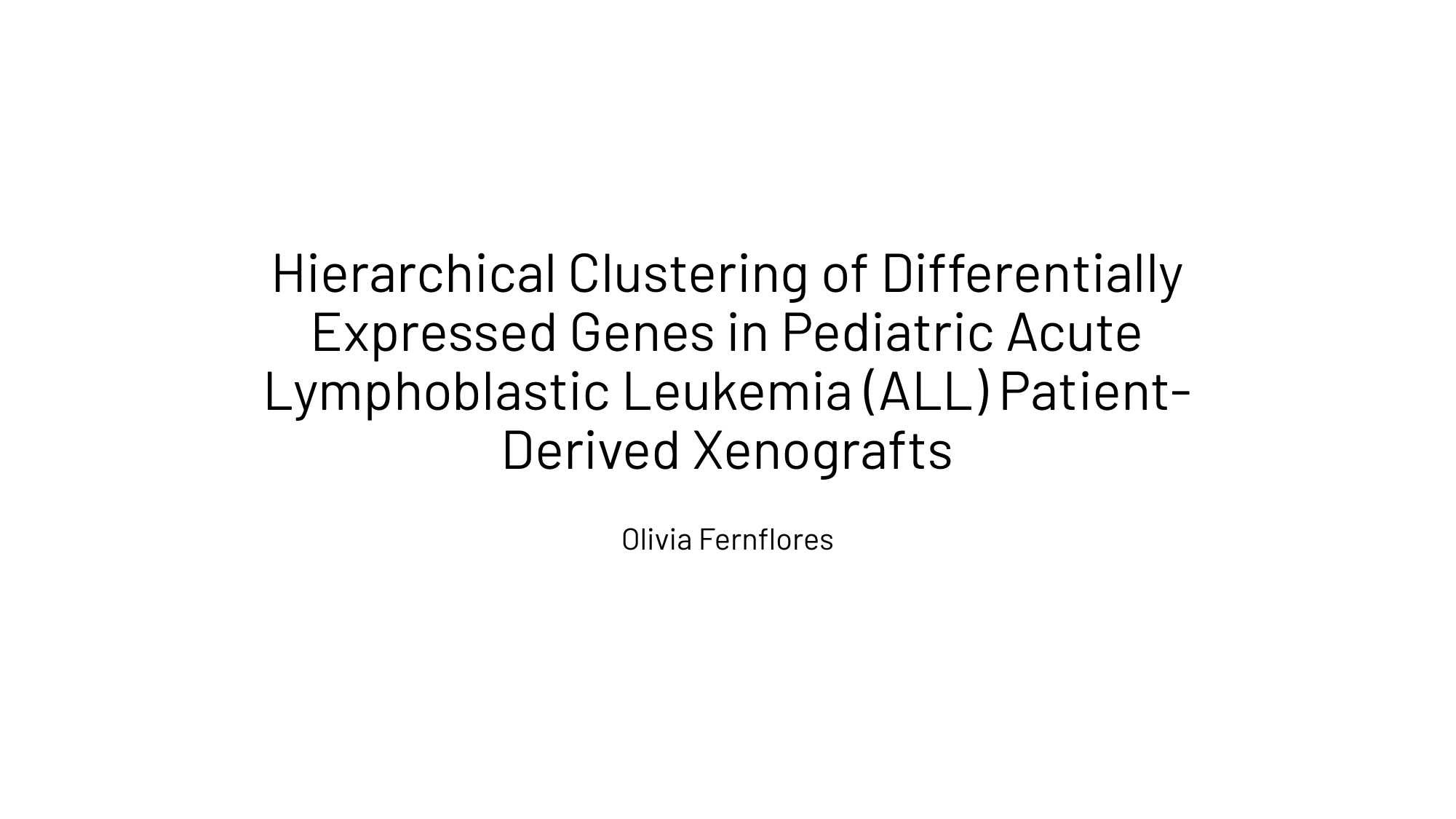

# Hierarchical Clustering of Differentially Expressed Genes in Pediatric Acute Lymphoblastic Leukemia (ALL) Patient-Derived Xenografts
Olivia Fernflores